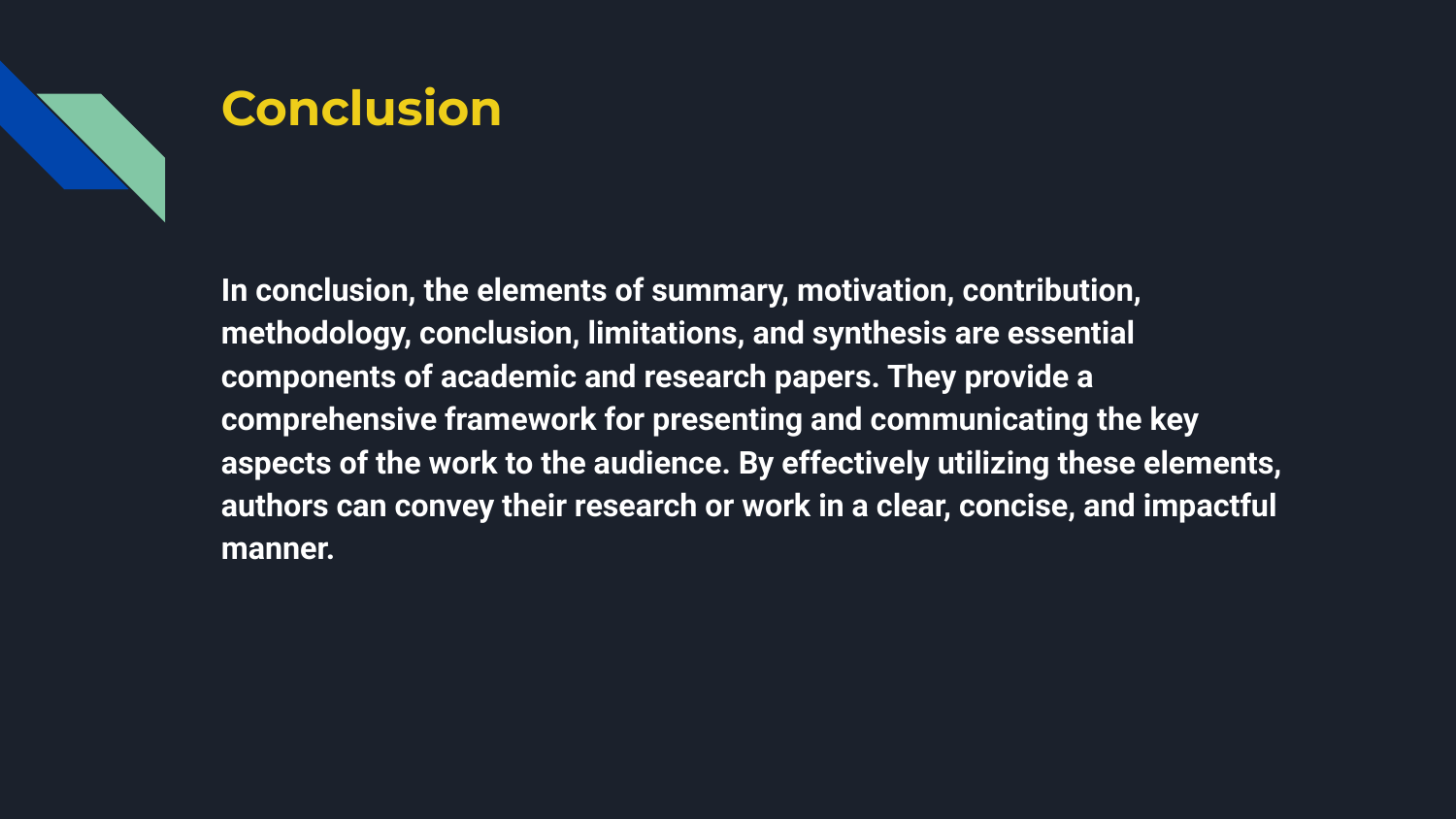

# Conclusion
In conclusion, the elements of summary, motivation, contribution, methodology, conclusion, limitations, and synthesis are essential components of academic and research papers. They provide a comprehensive framework for presenting and communicating the key aspects of the work to the audience. By effectively utilizing these elements, authors can convey their research or work in a clear, concise, and impactful manner.